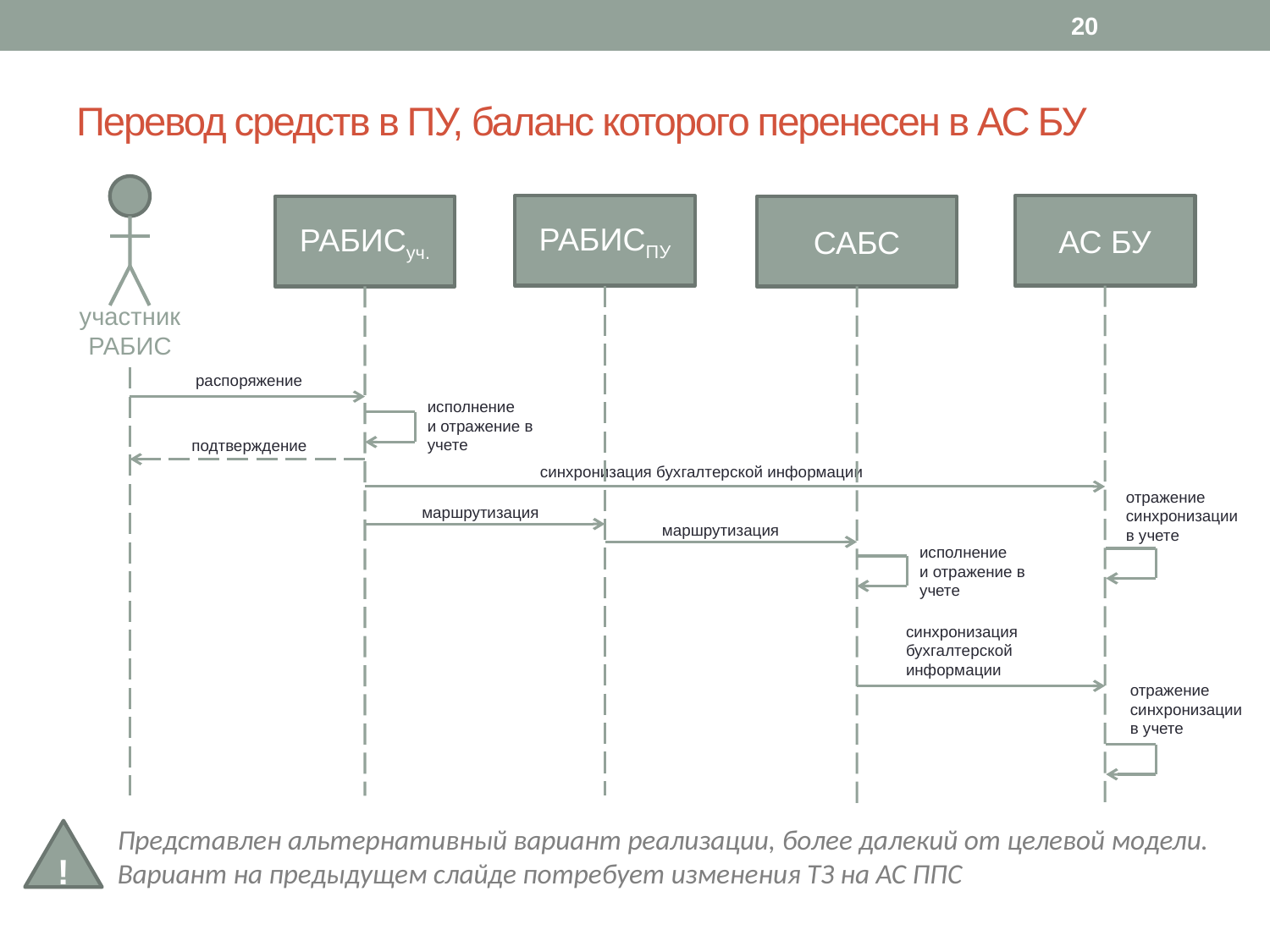

20
# Перевод средств в ПУ, баланс которого перенесен в АС БУ

участник
РАБИС
РАБИСПУ
АС БУ
РАБИСуч.
САБС
распоряжение
исполнение
и отражение в
учете
подтверждение
синхронизация бухгалтерской информации
отражение синхронизации
в учете
маршрутизация
маршрутизация
исполнение
и отражение в
учете
синхронизация бухгалтерской информации
отражение синхронизации
в учете
Представлен альтернативный вариант реализации, более далекий от целевой модели.
Вариант на предыдущем слайде потребует изменения ТЗ на АС ППС
!